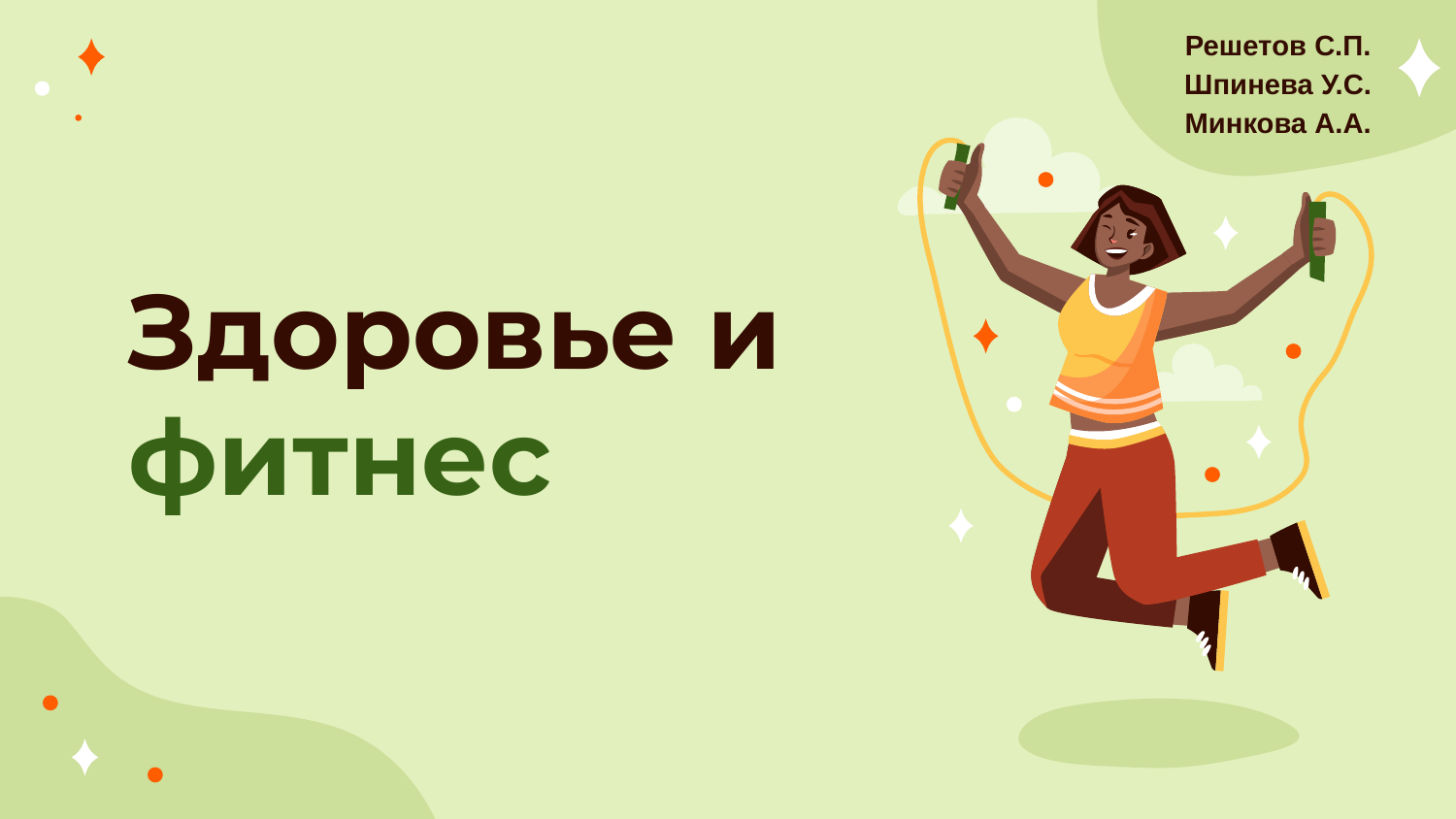

Решетов С.П.
Шпинева У.С.
Минкова А.А.

# Здоровье и фитнес